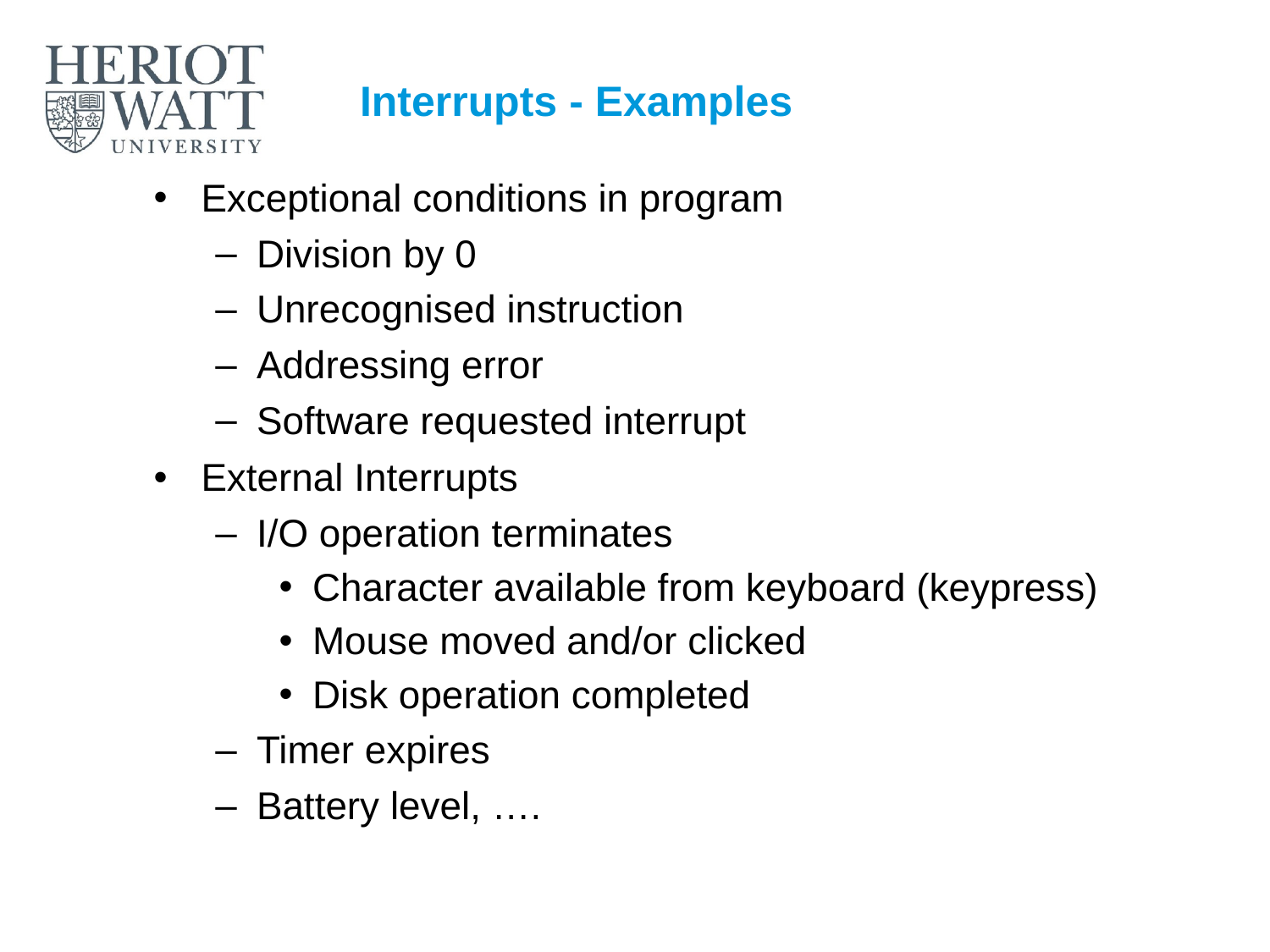

# Interrupts - Examples
Exceptional conditions in program
Division by 0
Unrecognised instruction
Addressing error
Software requested interrupt
External Interrupts
I/O operation terminates
Character available from keyboard (keypress)
Mouse moved and/or clicked
Disk operation completed
Timer expires
Battery level, ….